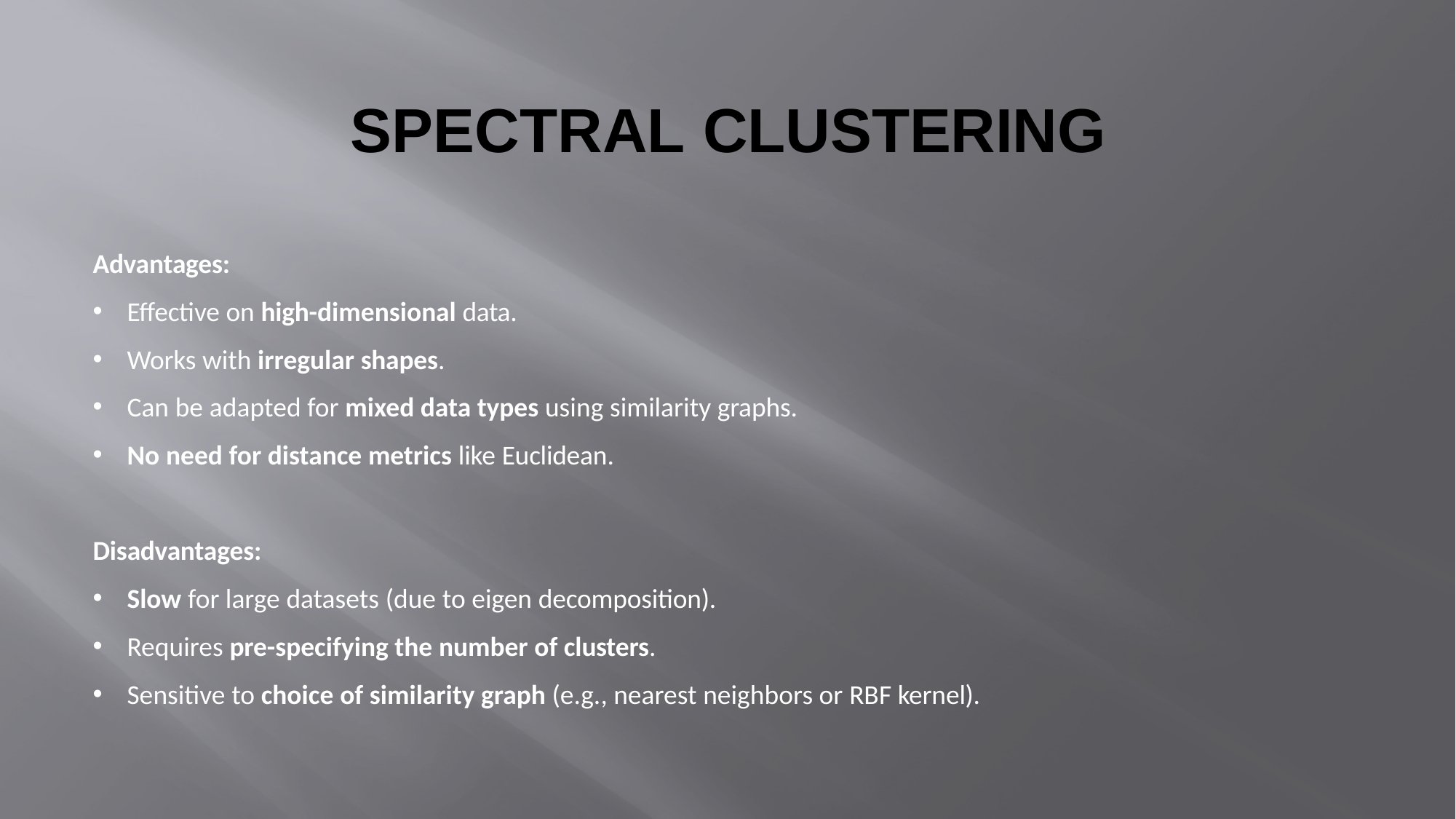

# SPECTRAL CLUSTERING
Advantages:
Effective on high-dimensional data.
Works with irregular shapes.
Can be adapted for mixed data types using similarity graphs.
No need for distance metrics like Euclidean.

Disadvantages:
Slow for large datasets (due to eigen decomposition).
Requires pre-specifying the number of clusters.
Sensitive to choice of similarity graph (e.g., nearest neighbors or RBF kernel).